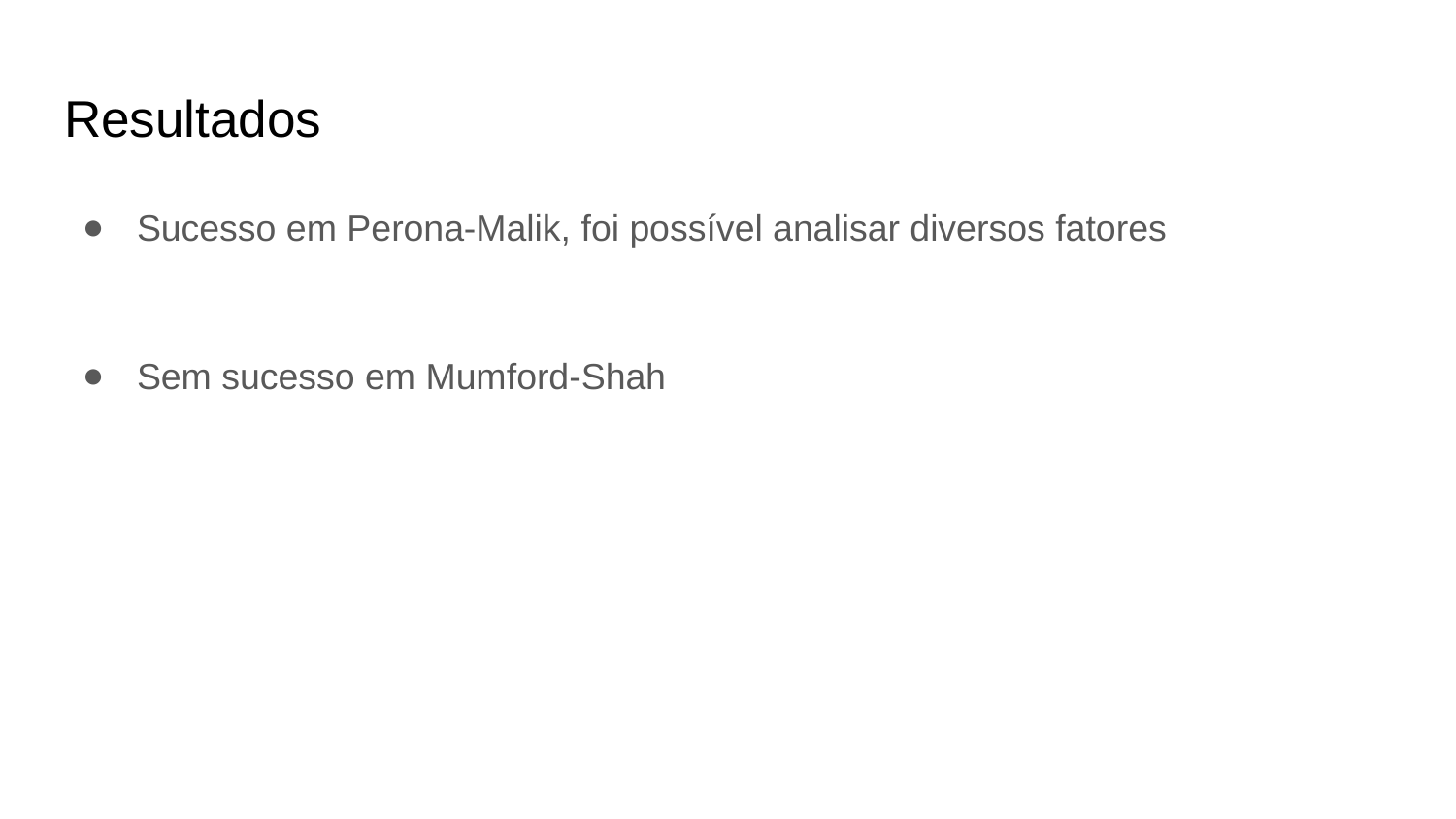

# Resultados
Sucesso em Perona-Malik, foi possível analisar diversos fatores

Sem sucesso em Mumford-Shah